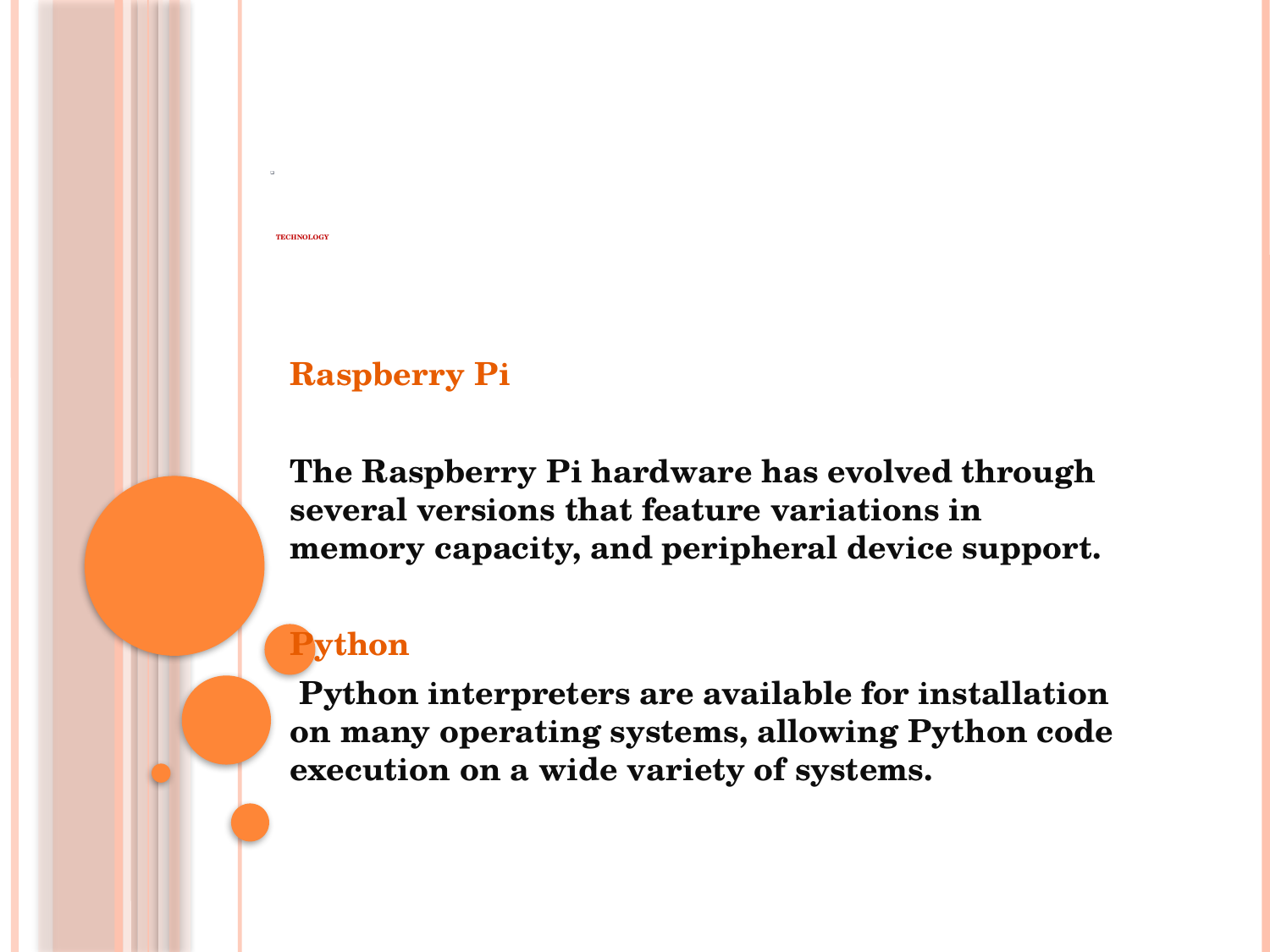

# Technology
Raspberry Pi

The Raspberry Pi hardware has evolved through several versions that feature variations in memory capacity, and peripheral device support.

Python
 Python interpreters are available for installation on many operating systems, allowing Python code execution on a wide variety of systems.